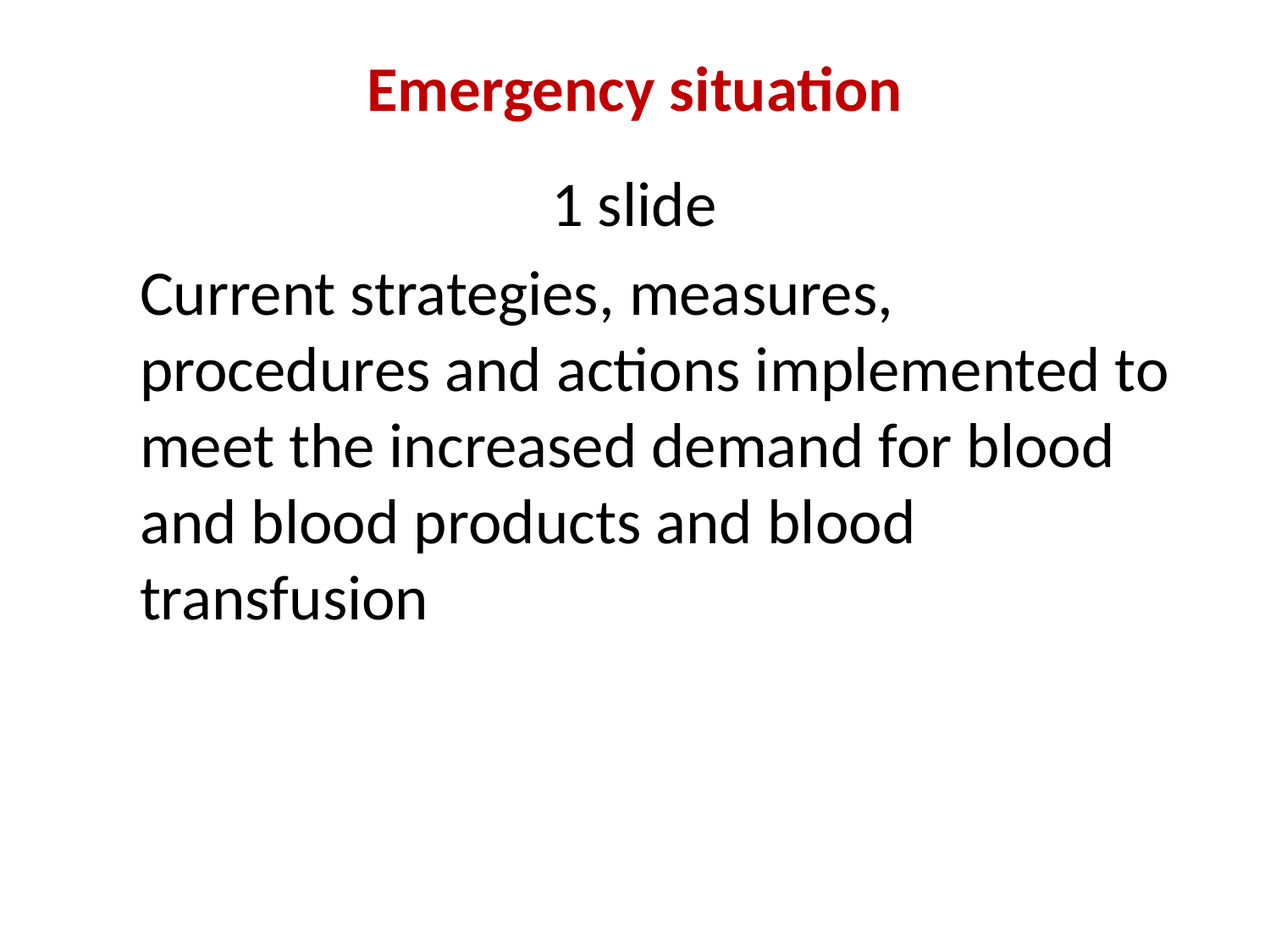

# Emergency situation
                                 1 slide
Current strategies, measures, procedures and actions implemented to meet the increased demand for blood and blood products and blood transfusion